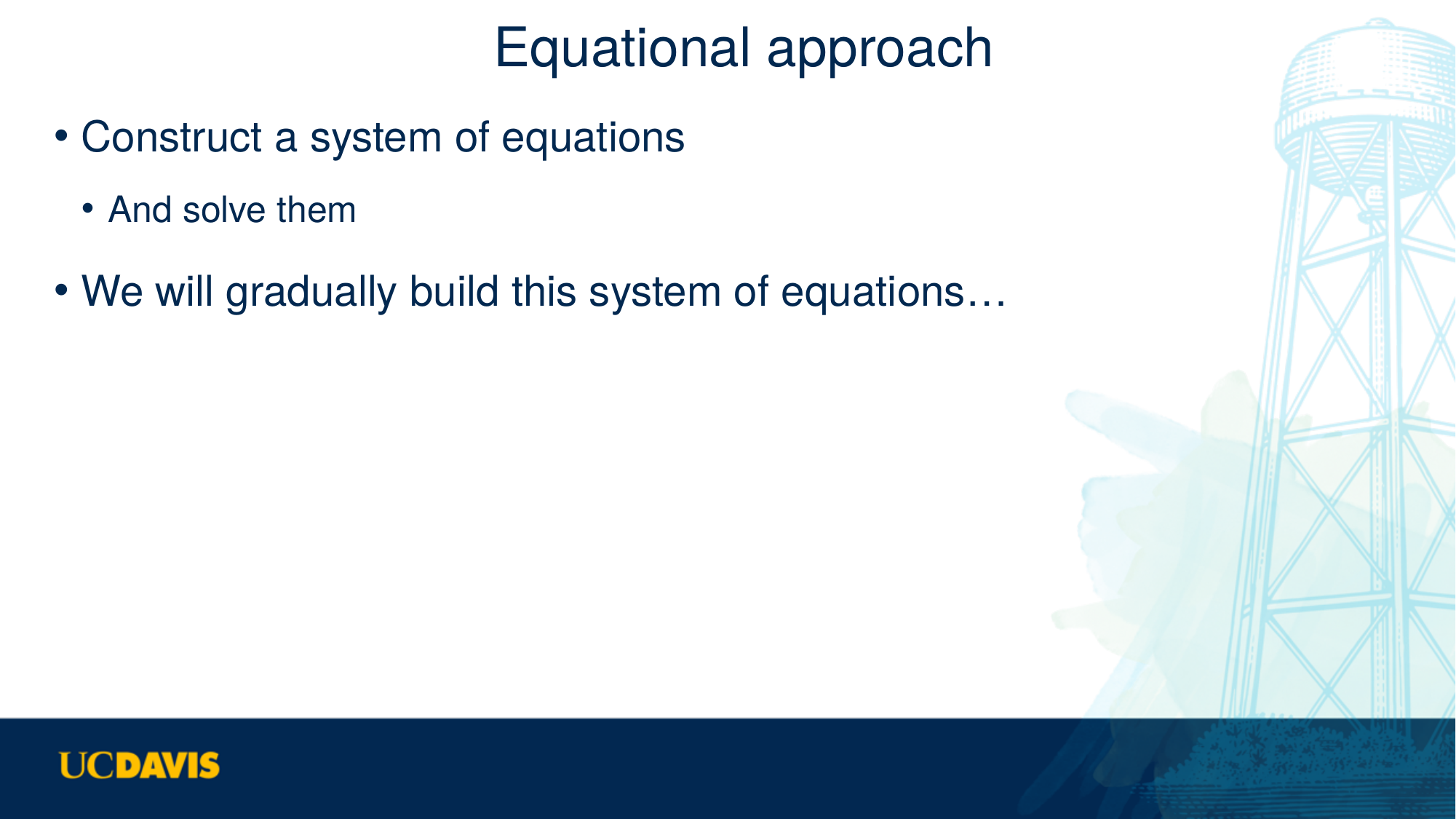

# Equational approach
Construct a system of equations
And solve them
We will gradually build this system of equations…